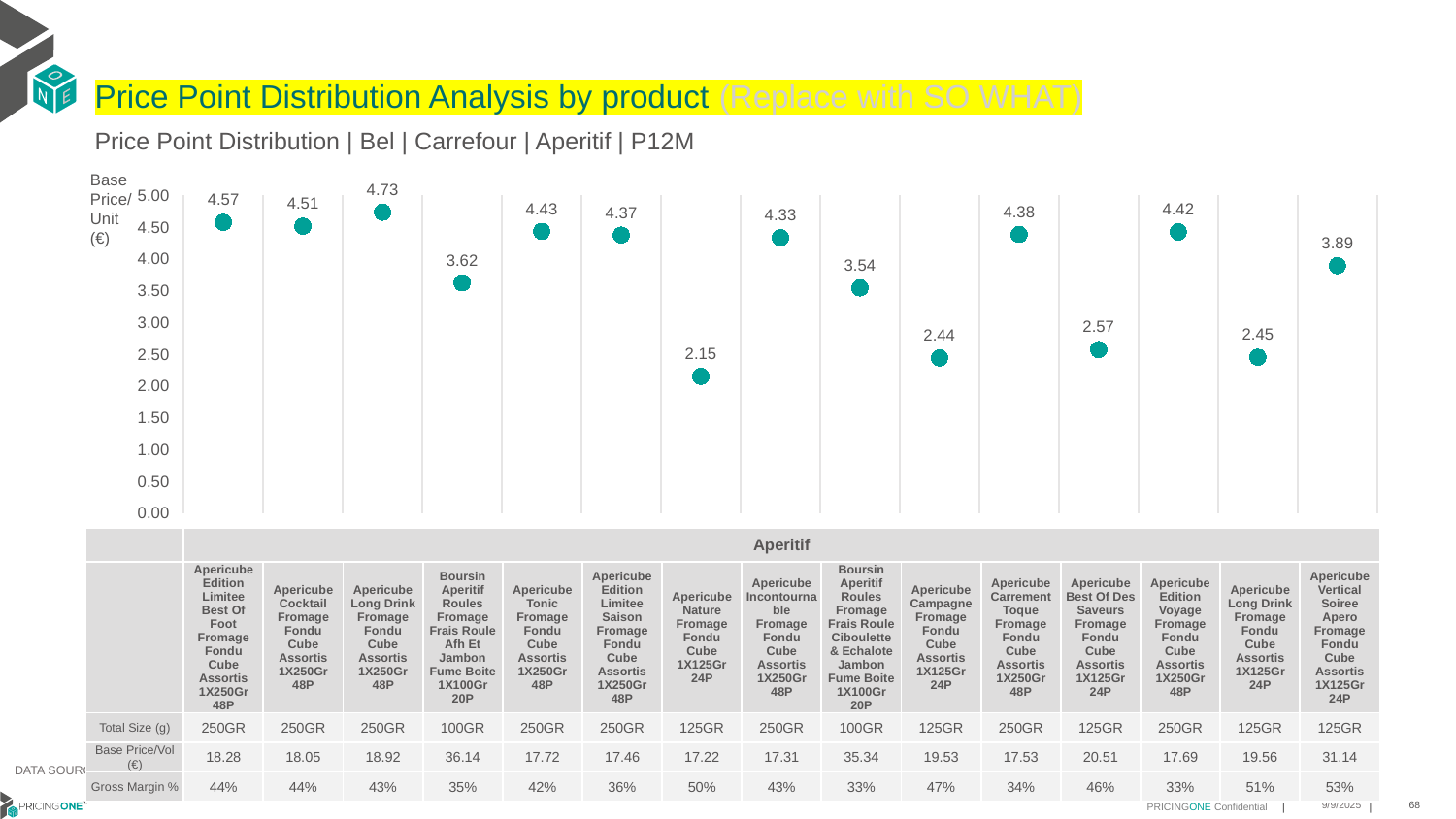

# Price Point Distribution Analysis by product (Replace with SO WHAT)
Price Point Distribution | Bel | Carrefour | Aperitif | P12M
Base Price/Unit (€)

### Chart

| Category | Base Price/Unit |
|---|---|
| Apericube Edition Limitee Best Of Foot Fromage Fondu Cube Assortis 1X250Gr 48P | 4.57 |
| Apericube Cocktail Fromage Fondu Cube Assortis 1X250Gr 48P | 4.51 |
| Apericube Long Drink Fromage Fondu Cube Assortis 1X250Gr 48P | 4.73 |
| Boursin Aperitif Roules Fromage Frais Roule Afh Et Jambon Fume Boite 1X100Gr 20P | 3.62 |
| Apericube Tonic Fromage Fondu Cube Assortis 1X250Gr 48P | 4.43 |
| Apericube Edition Limitee Saison Fromage Fondu Cube Assortis 1X250Gr 48P | 4.37 |
| Apericube Nature Fromage Fondu Cube 1X125Gr 24P | 2.15 |
| Apericube Incontournable Fromage Fondu Cube Assortis 1X250Gr 48P | 4.33 |
| Boursin Aperitif Roules Fromage Frais Roule Ciboulette & Echalote Jambon Fume Boite 1X100Gr 20P | 3.54 |
| Apericube Campagne Fromage Fondu Cube Assortis 1X125Gr 24P | 2.44 |
| Apericube Carrement Toque Fromage Fondu Cube Assortis 1X250Gr 48P | 4.38 |
| Apericube Best Of Des Saveurs Fromage Fondu Cube Assortis 1X125Gr 24P | 2.57 |
| Apericube Edition Voyage Fromage Fondu Cube Assortis 1X250Gr 48P | 4.42 |
| Apericube Long Drink Fromage Fondu Cube Assortis 1X125Gr 24P | 2.45 |
| Apericube Vertical Soiree Apero Fromage Fondu Cube Assortis 1X125Gr 24P | 3.89 |
|  | Aperitif | Aperitif | Aperitif | Aperitif | Aperitif | Aperitif | Aperitif | Aperitif | Aperitif | Aperitif | Aperitif | Aperitif | Aperitif | Aperitif | Aperitif |
| --- | --- | --- | --- | --- | --- | --- | --- | --- | --- | --- | --- | --- | --- | --- | --- |
|  | Apericube Edition Limitee Best Of Foot Fromage Fondu Cube Assortis 1X250Gr 48P | Apericube Cocktail Fromage Fondu Cube Assortis 1X250Gr 48P | Apericube Long Drink Fromage Fondu Cube Assortis 1X250Gr 48P | Boursin Aperitif Roules Fromage Frais Roule Afh Et Jambon Fume Boite 1X100Gr 20P | Apericube Tonic Fromage Fondu Cube Assortis 1X250Gr 48P | Apericube Edition Limitee Saison Fromage Fondu Cube Assortis 1X250Gr 48P | Apericube Nature Fromage Fondu Cube 1X125Gr 24P | Apericube Incontournable Fromage Fondu Cube Assortis 1X250Gr 48P | Boursin Aperitif Roules Fromage Frais Roule Ciboulette & Echalote Jambon Fume Boite 1X100Gr 20P | Apericube Campagne Fromage Fondu Cube Assortis 1X125Gr 24P | Apericube Carrement Toque Fromage Fondu Cube Assortis 1X250Gr 48P | Apericube Best Of Des Saveurs Fromage Fondu Cube Assortis 1X125Gr 24P | Apericube Edition Voyage Fromage Fondu Cube Assortis 1X250Gr 48P | Apericube Long Drink Fromage Fondu Cube Assortis 1X125Gr 24P | Apericube Vertical Soiree Apero Fromage Fondu Cube Assortis 1X125Gr 24P |
| Total Size (g) | 250GR | 250GR | 250GR | 100GR | 250GR | 250GR | 125GR | 250GR | 100GR | 125GR | 250GR | 125GR | 250GR | 125GR | 125GR |
| Base Price/Vol (€) | 18.28 | 18.05 | 18.92 | 36.14 | 17.72 | 17.46 | 17.22 | 17.31 | 35.34 | 19.53 | 17.53 | 20.51 | 17.69 | 19.56 | 31.14 |
| Gross Margin % | 44% | 44% | 43% | 35% | 42% | 36% | 50% | 43% | 33% | 47% | 34% | 46% | 33% | 51% | 53% |
DATA SOURCE: Trade Panel/Retailer Data | July 2025
9/9/2025
68